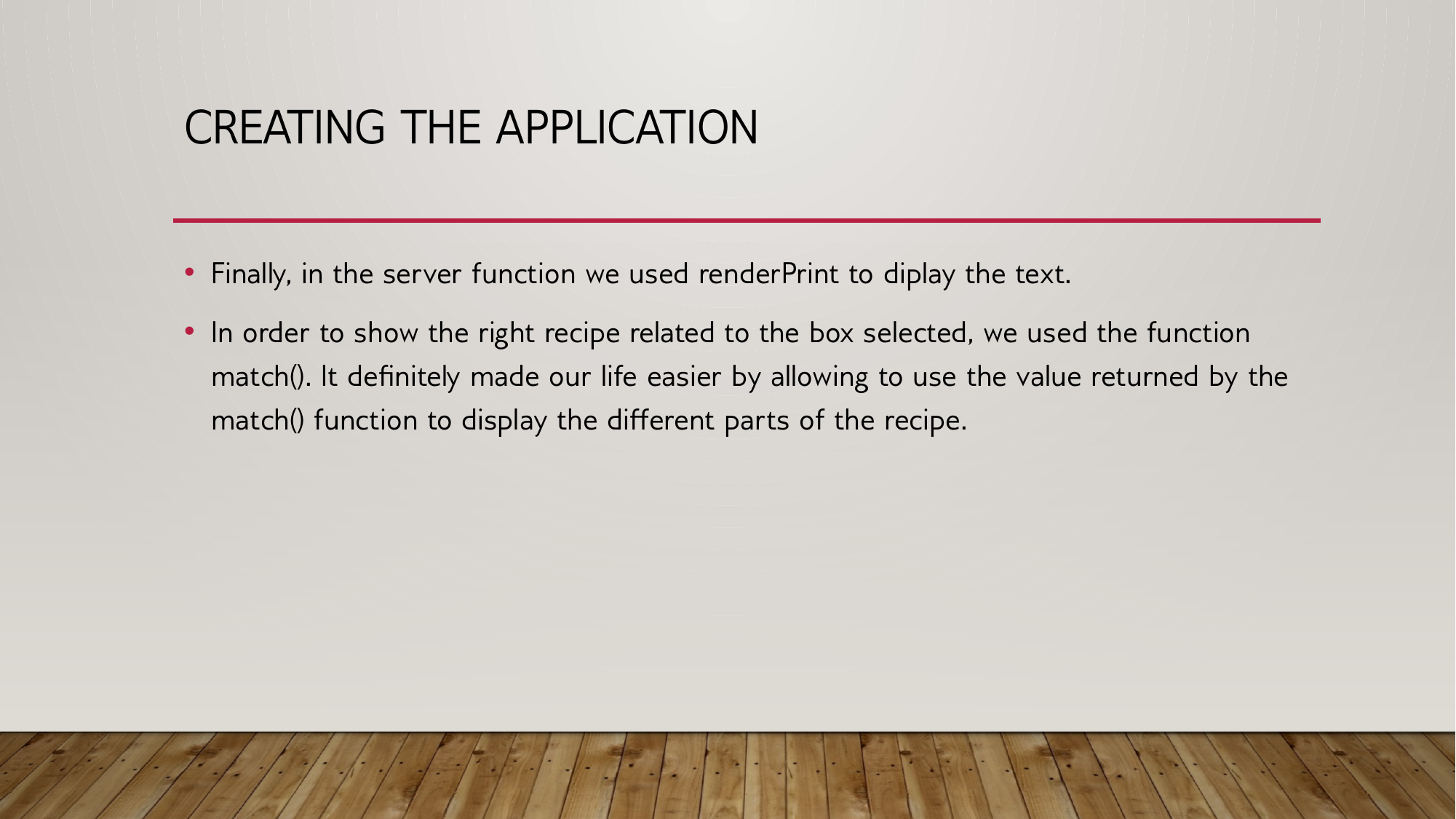

# Creating the application
Finally, in the server function we used renderPrint to diplay the text.
In order to show the right recipe related to the box selected, we used the function match(). It definitely made our life easier by allowing to use the value returned by the match() function to display the different parts of the recipe.